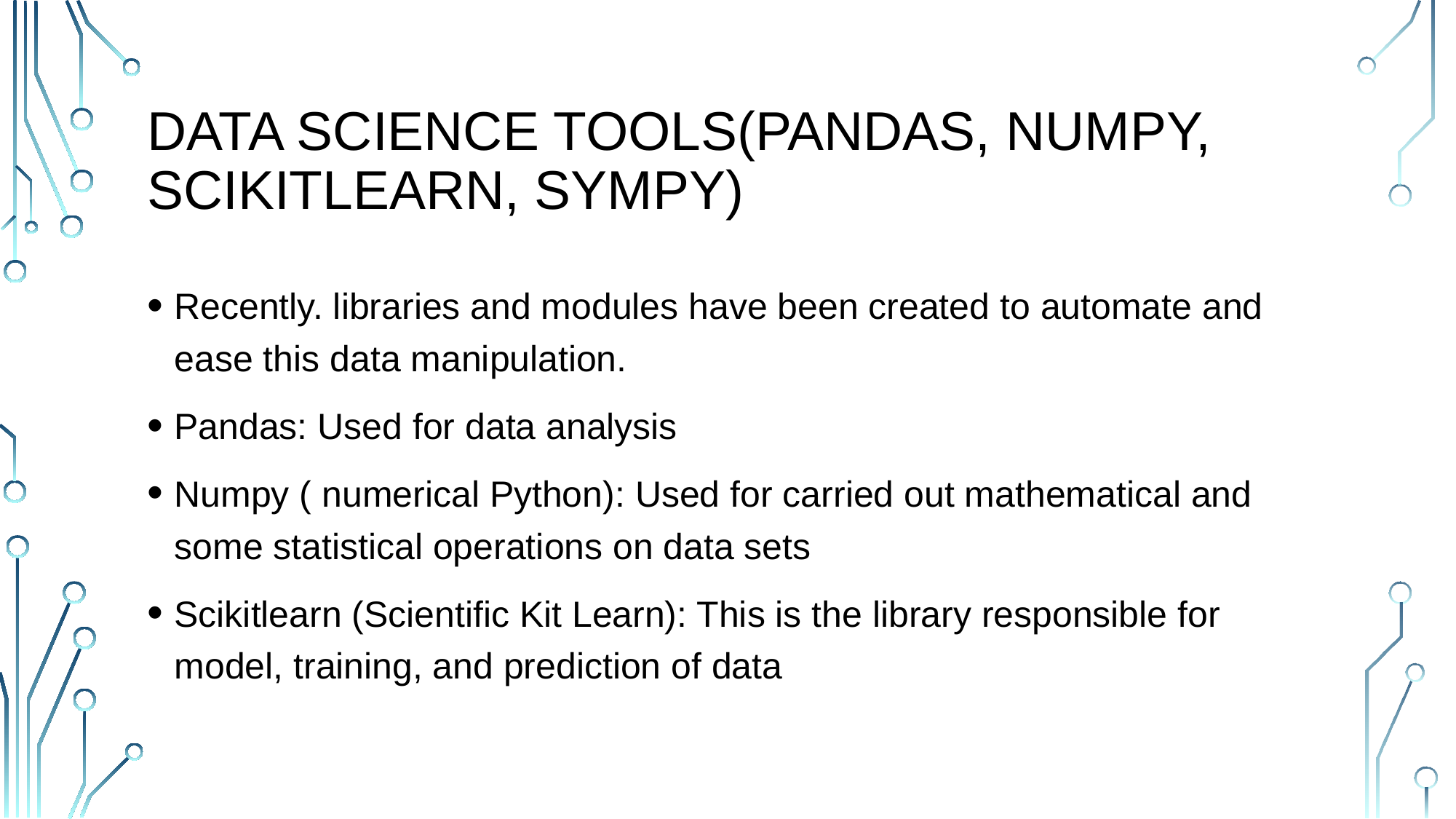

# DATA SCIENCE TOOLS(PANDAS, NUMPY, SCIKITLEARN, SYMPY)
Recently. libraries and modules have been created to automate and ease this data manipulation.
Pandas: Used for data analysis
Numpy ( numerical Python): Used for carried out mathematical and some statistical operations on data sets
Scikitlearn (Scientific Kit Learn): This is the library responsible for model, training, and prediction of data